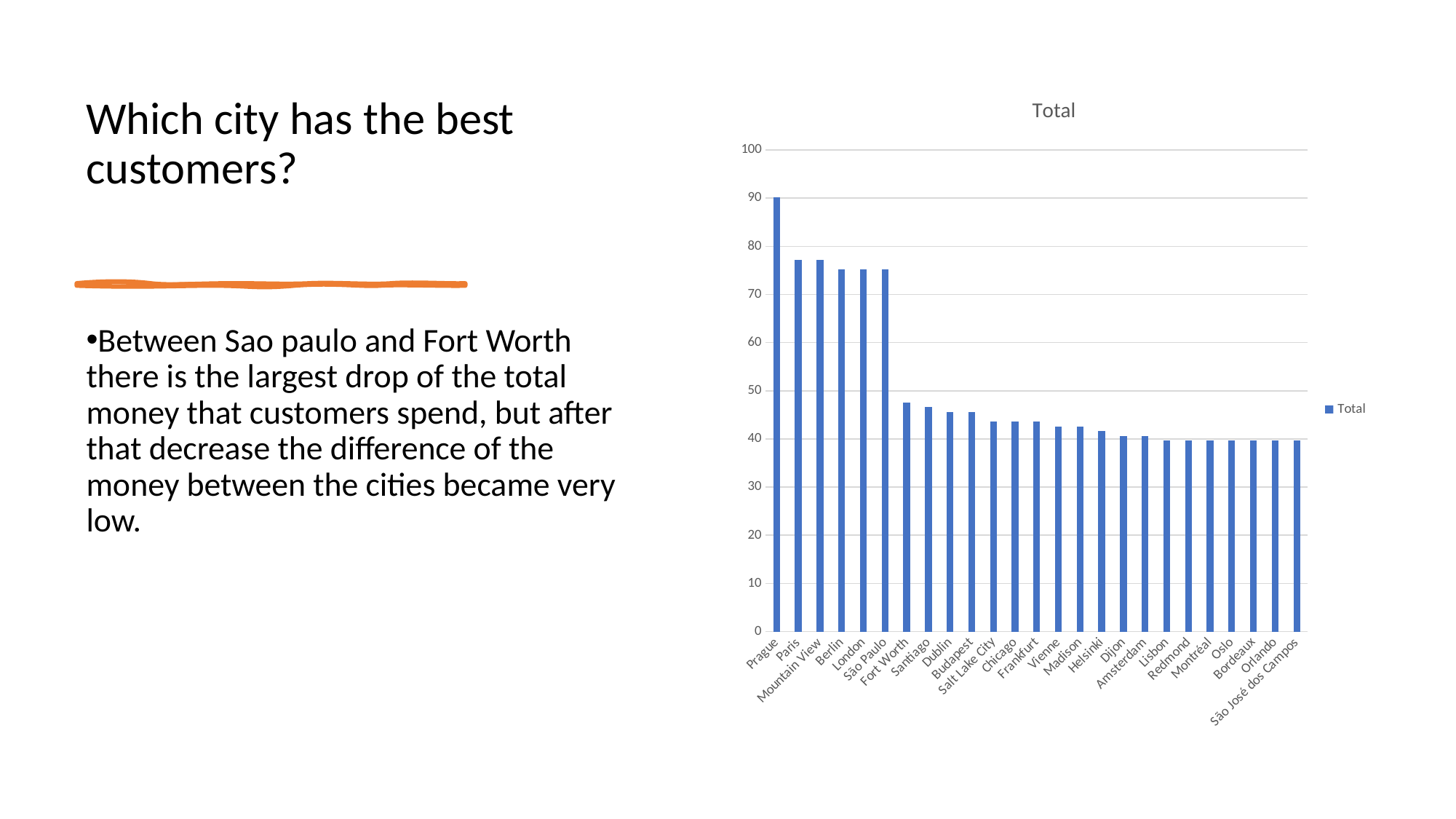

# Which city has the best customers?

### Chart:

| Category | Total |
|---|---|
| Prague | 90.24000000000001 |
| Paris | 77.24 |
| Mountain View | 77.23999999999998 |
| Berlin | 75.24 |
| London | 75.23999999999998 |
| São Paulo | 75.23999999999998 |
| Fort Worth | 47.620000000000005 |
| Santiago | 46.62 |
| Dublin | 45.62 |
| Budapest | 45.62 |
| Salt Lake City | 43.620000000000005 |
| Chicago | 43.62 |
| Frankfurt | 43.62 |
| Vienne | 42.62 |
| Madison | 42.62 |
| Helsinki | 41.620000000000005 |
| Dijon | 40.620000000000005 |
| Amsterdam | 40.62 |
| Lisbon | 39.620000000000005 |
| Redmond | 39.620000000000005 |
| Montréal | 39.62 |
| Oslo | 39.62 |
| Bordeaux | 39.62 |
| Orlando | 39.62 |
| São José dos Campos | 39.62 |
Between Sao paulo and Fort Worth there is the largest drop of the total money that customers spend, but after that decrease the difference of the money between the cities became very low.